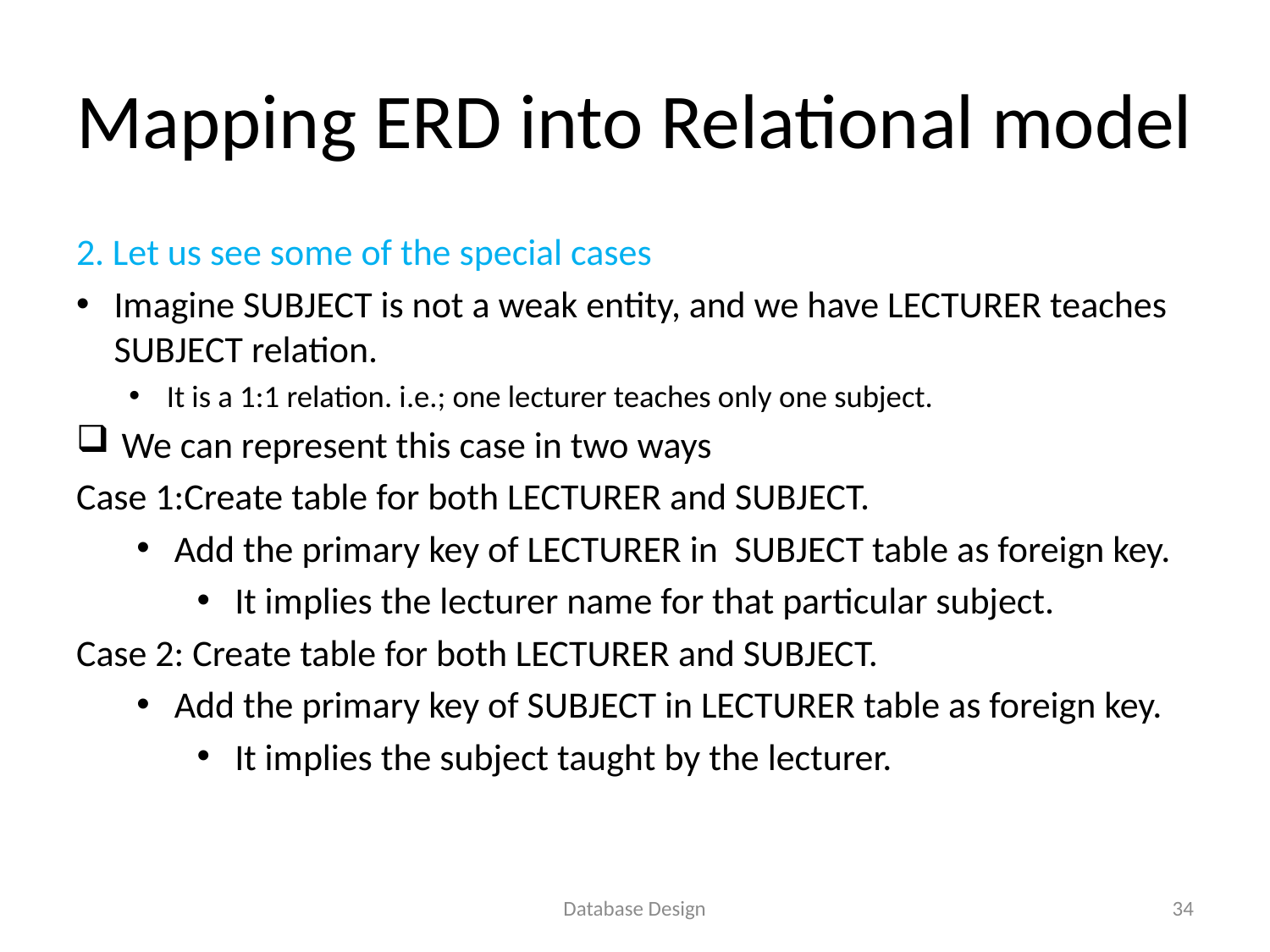

# Mapping ERD into Relational model
2. Let us see some of the special cases
Imagine SUBJECT is not a weak entity, and we have LECTURER teaches SUBJECT relation.
It is a 1:1 relation. i.e.; one lecturer teaches only one subject.
We can represent this case in two ways
Case 1:Create table for both LECTURER and SUBJECT.
Add the primary key of LECTURER in  SUBJECT table as foreign key.
It implies the lecturer name for that particular subject.
Case 2: Create table for both LECTURER and SUBJECT.
Add the primary key of SUBJECT in LECTURER table as foreign key.
It implies the subject taught by the lecturer.

Database Design
34